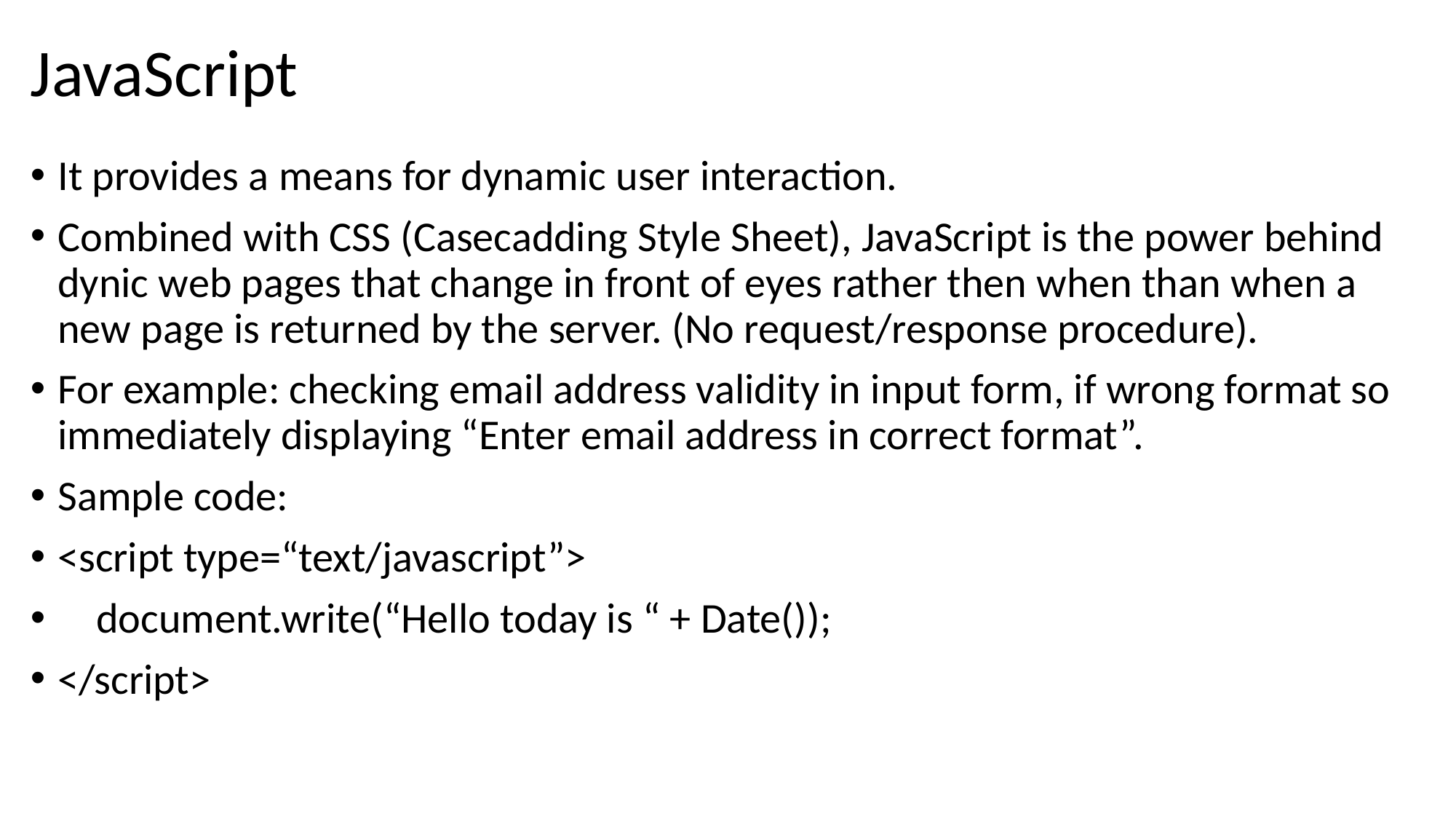

# JavaScript
It provides a means for dynamic user interaction.
Combined with CSS (Casecadding Style Sheet), JavaScript is the power behind dynic web pages that change in front of eyes rather then when than when a new page is returned by the server. (No request/response procedure).
For example: checking email address validity in input form, if wrong format so immediately displaying “Enter email address in correct format”.
Sample code:
<script type=“text/javascript”>
    document.write(“Hello today is “ + Date());
</script>